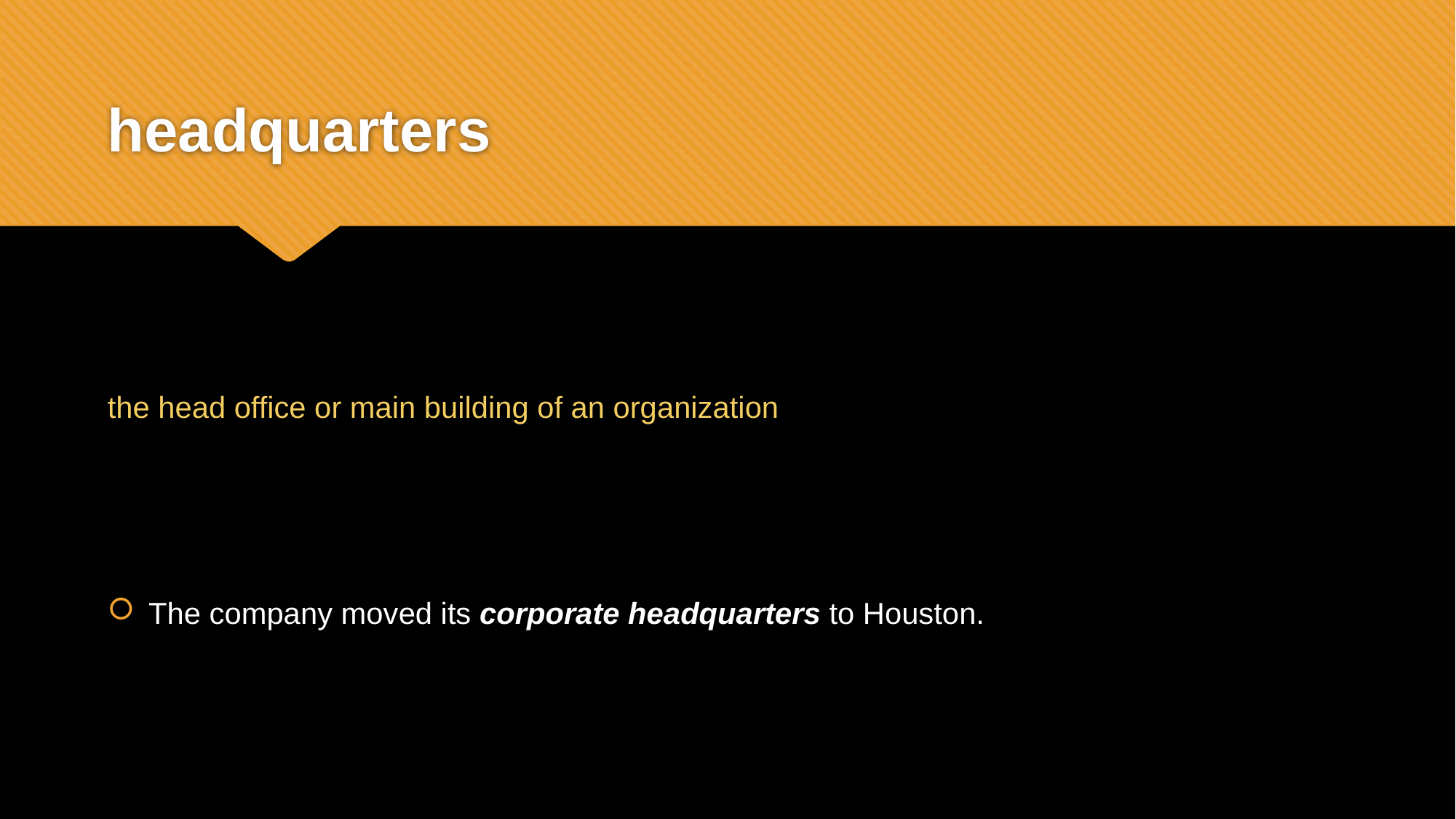

# headquarters
the head office or main building of an organization
The company moved its corporate headquarters to Houston.